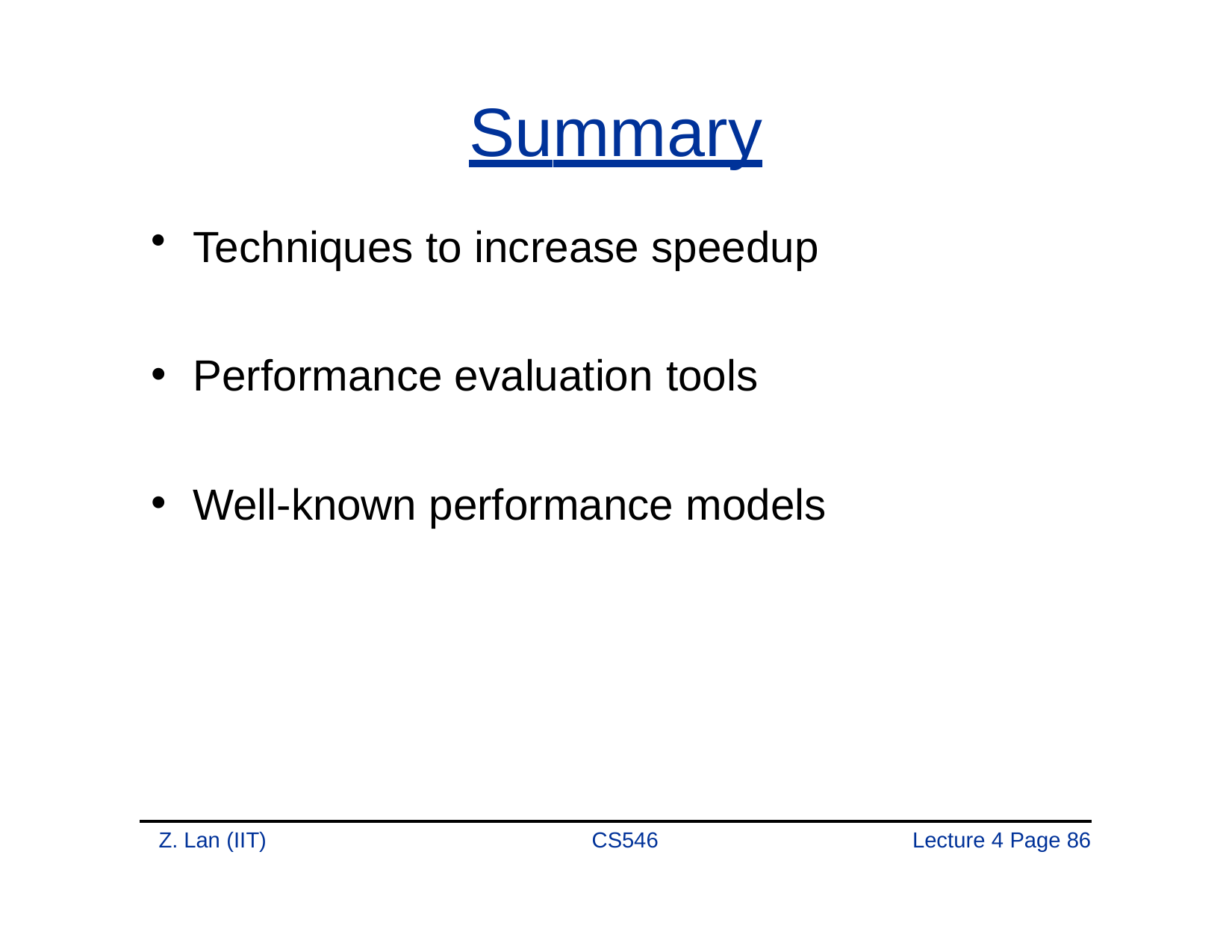

# Summary
Techniques to increase speedup

Performance evaluation tools

Well-known performance models

Z. Lan (IIT)
CS546
Lecture 4 Page 86